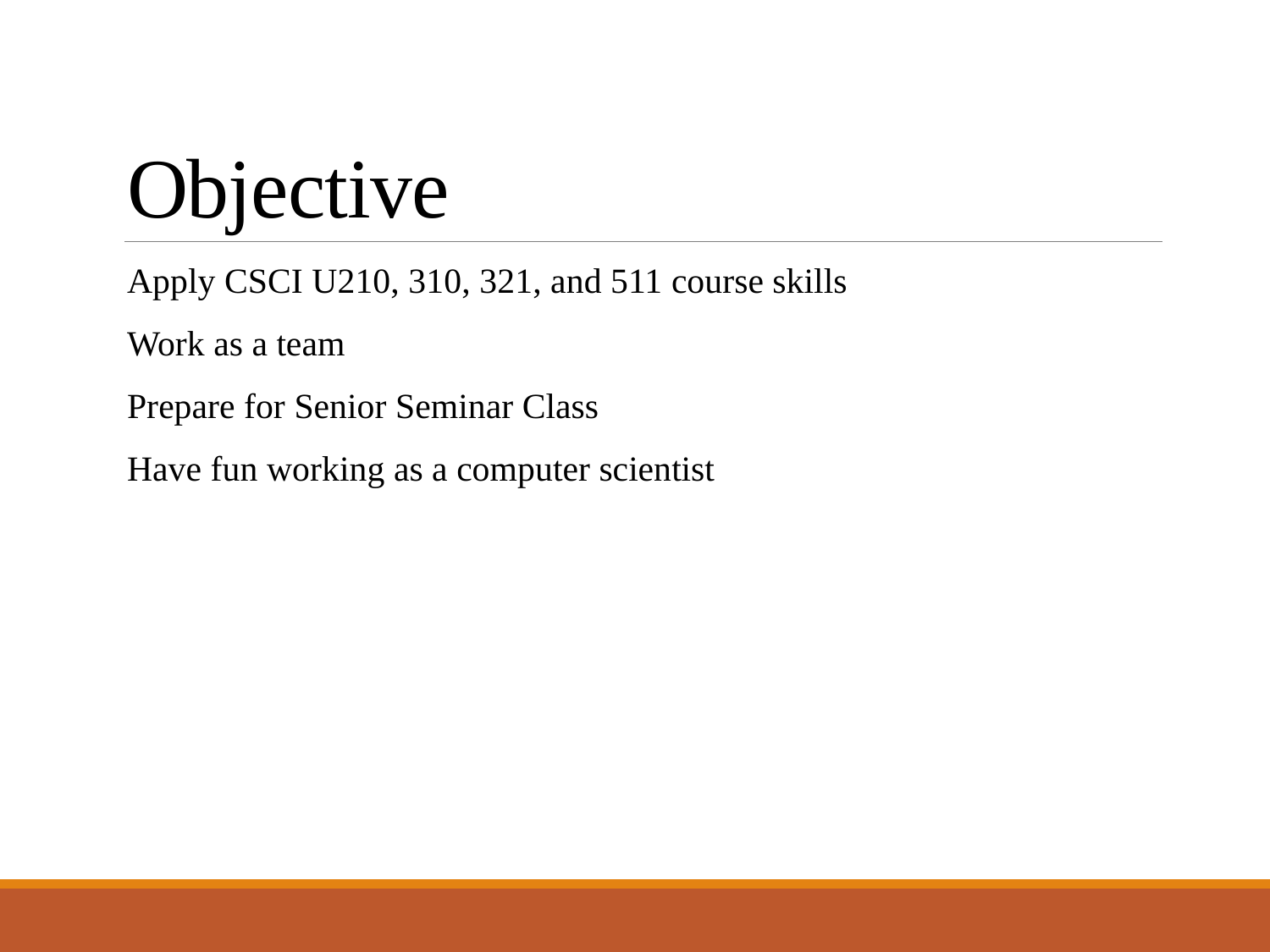

# Objective
Apply CSCI U210, 310, 321, and 511 course skills
Work as a team
Prepare for Senior Seminar Class
Have fun working as a computer scientist